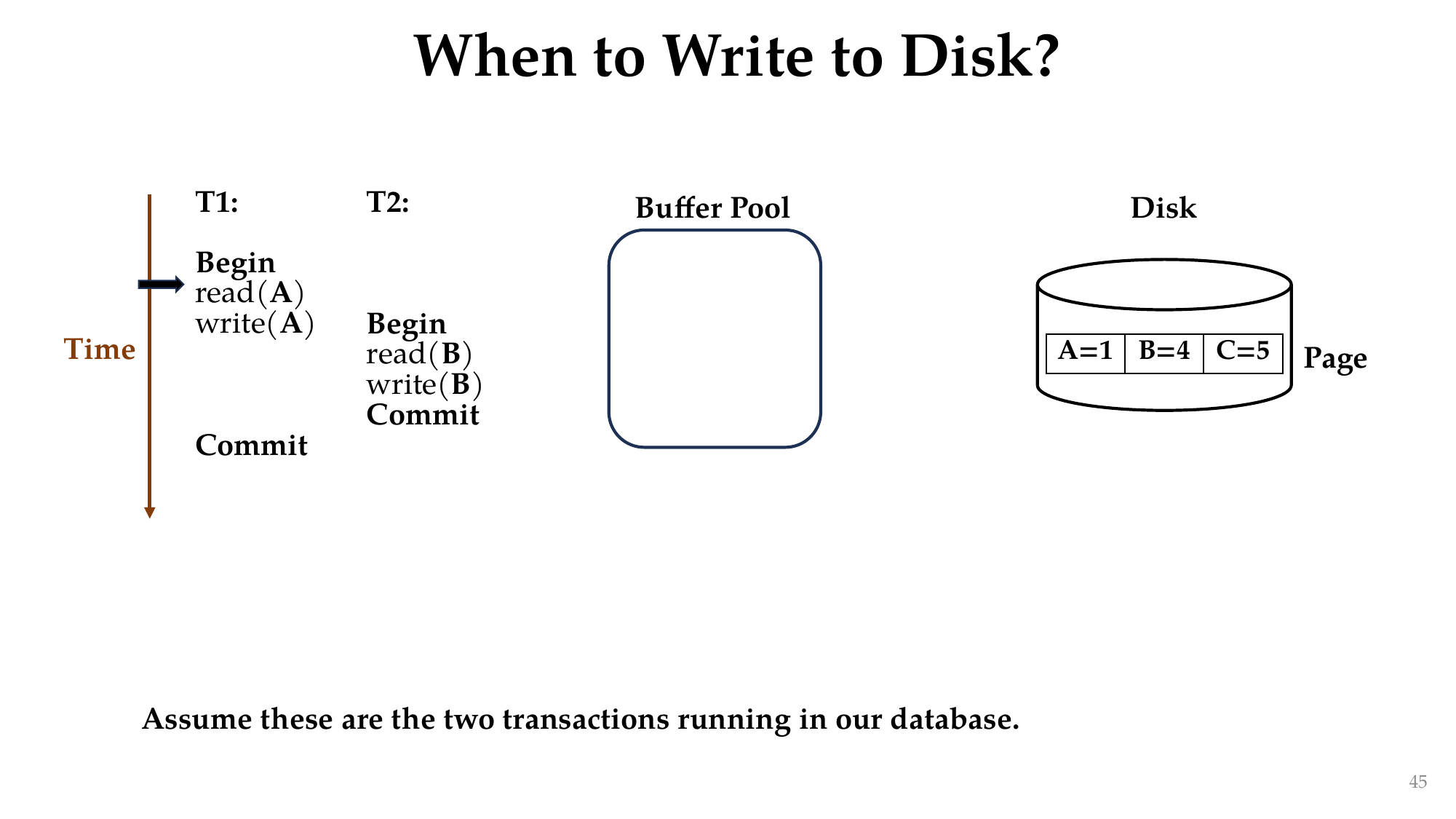

# When to Write to Disk?
Buffer Pool
Disk
| T1: Begin read(A) write(A) Commit | T2: Begin read(B) write(B) Commit |
| --- | --- |
Time

Page
| A=1 | B=4 | C=5 |
| --- | --- | --- |
Assume these are the two transactions running in our database.
45